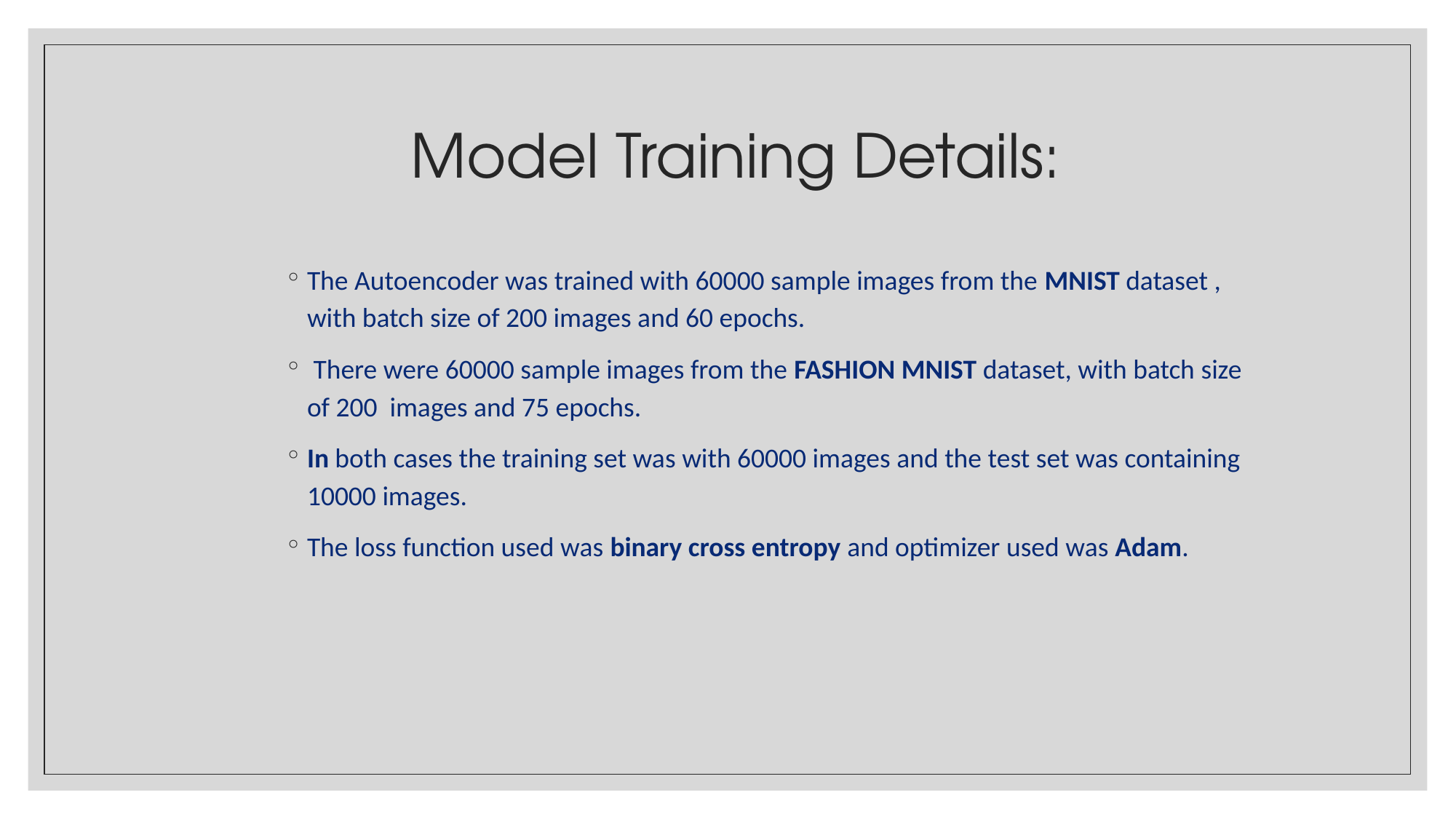

# Model Training Details:
The Autoencoder was trained with 60000 sample images from the MNIST dataset , with batch size of 200 images and 60 epochs.
 There were 60000 sample images from the FASHION MNIST dataset, with batch size of 200  images and 75 epochs.
In both cases the training set was with 60000 images and the test set was containing 10000 images.
The loss function used was binary cross entropy and optimizer used was Adam.